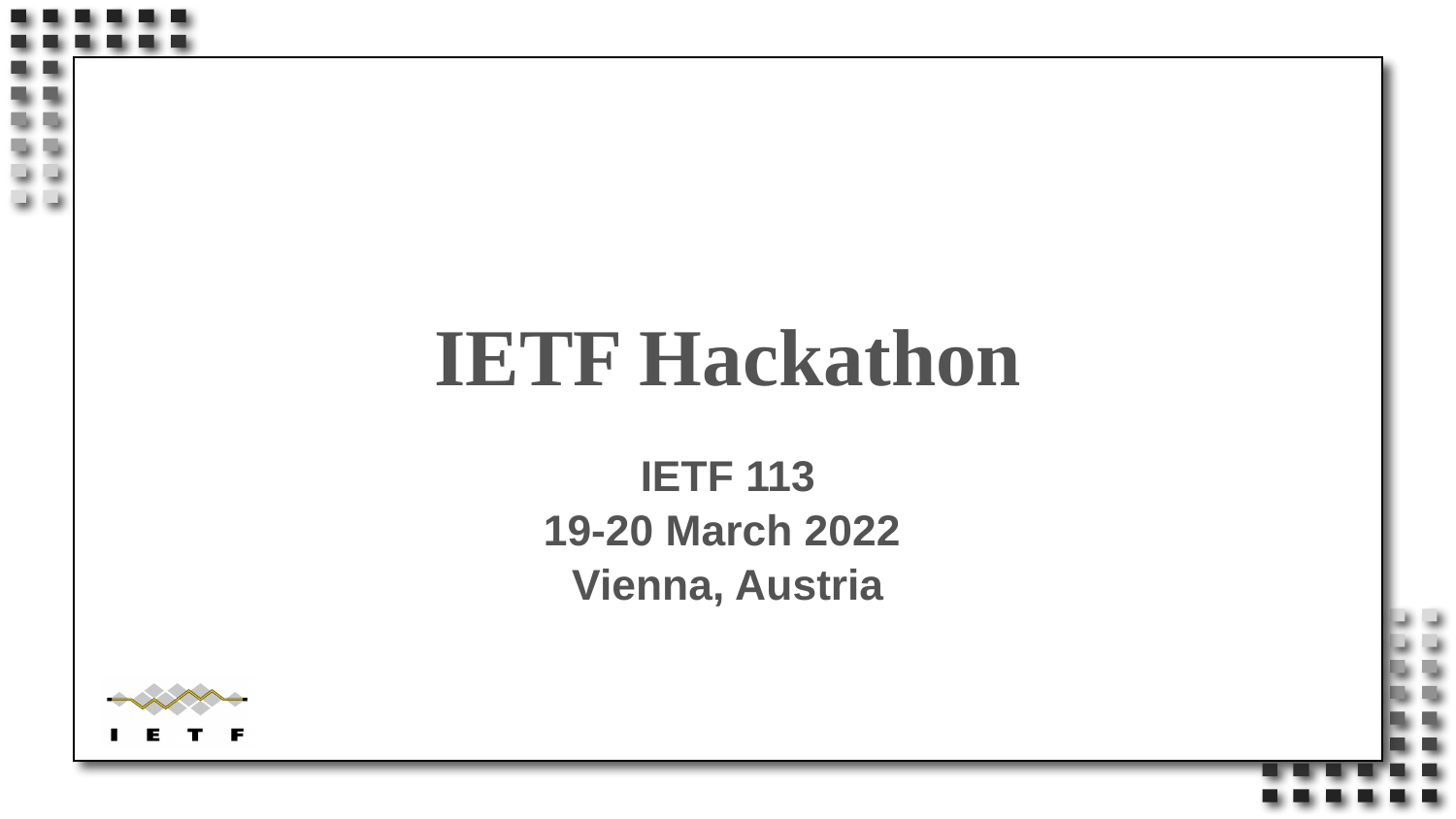

IETF Hackathon
IETF 113
19-20 March 2022
Vienna, Austria